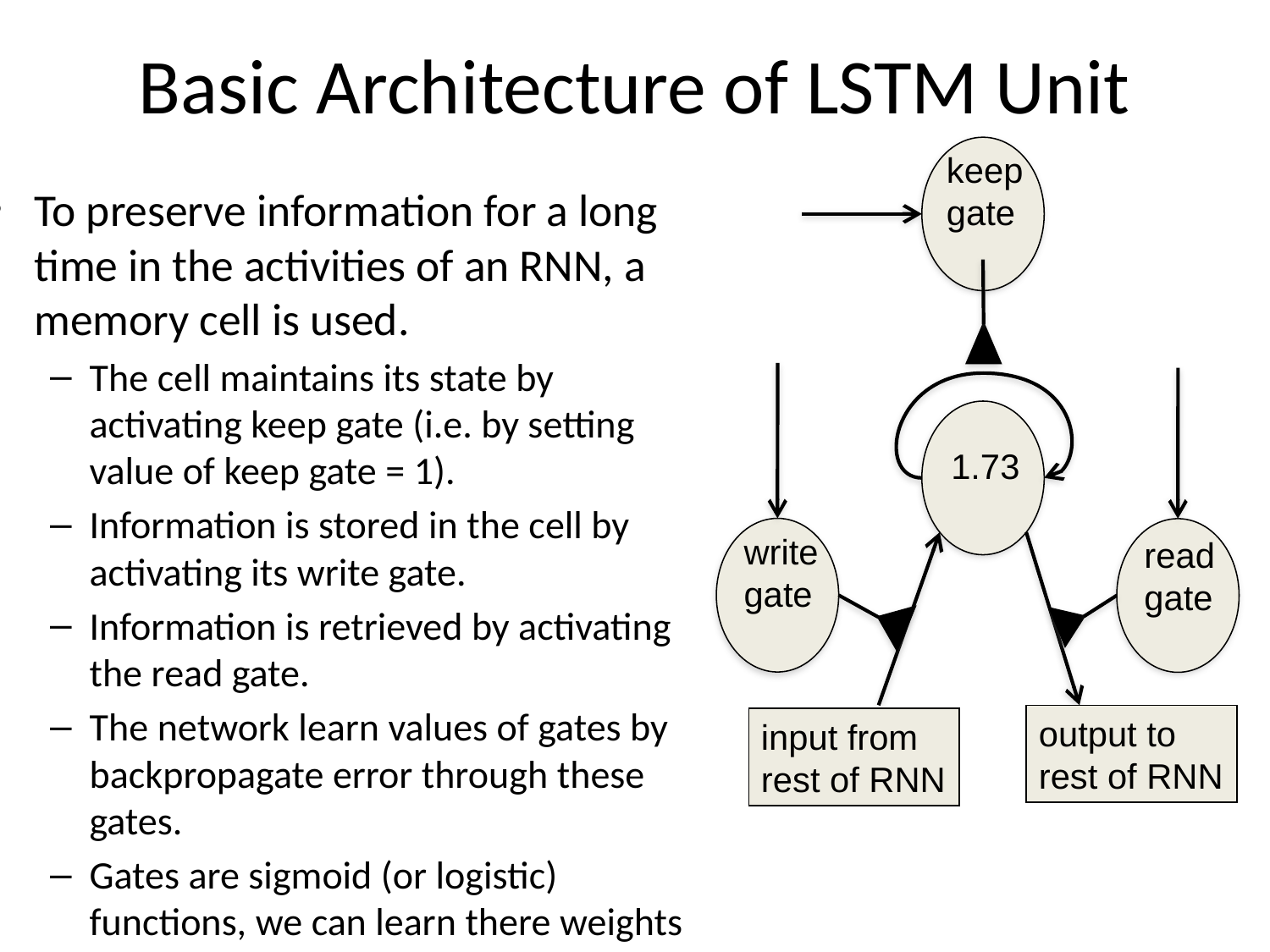

# Basic Architecture of LSTM Unit

keep gate
To preserve information for a long time in the activities of an RNN, a memory cell is used.
The cell maintains its state by activating keep gate (i.e. by setting value of keep gate = 1).
Information is stored in the cell by activating its write gate.
Information is retrieved by activating the read gate.
The network learn values of gates by backpropagate error through these gates.
Gates are sigmoid (or logistic) functions, we can learn there weights

 1.73

write gate
read gate

output to rest of RNN
input from rest of RNN